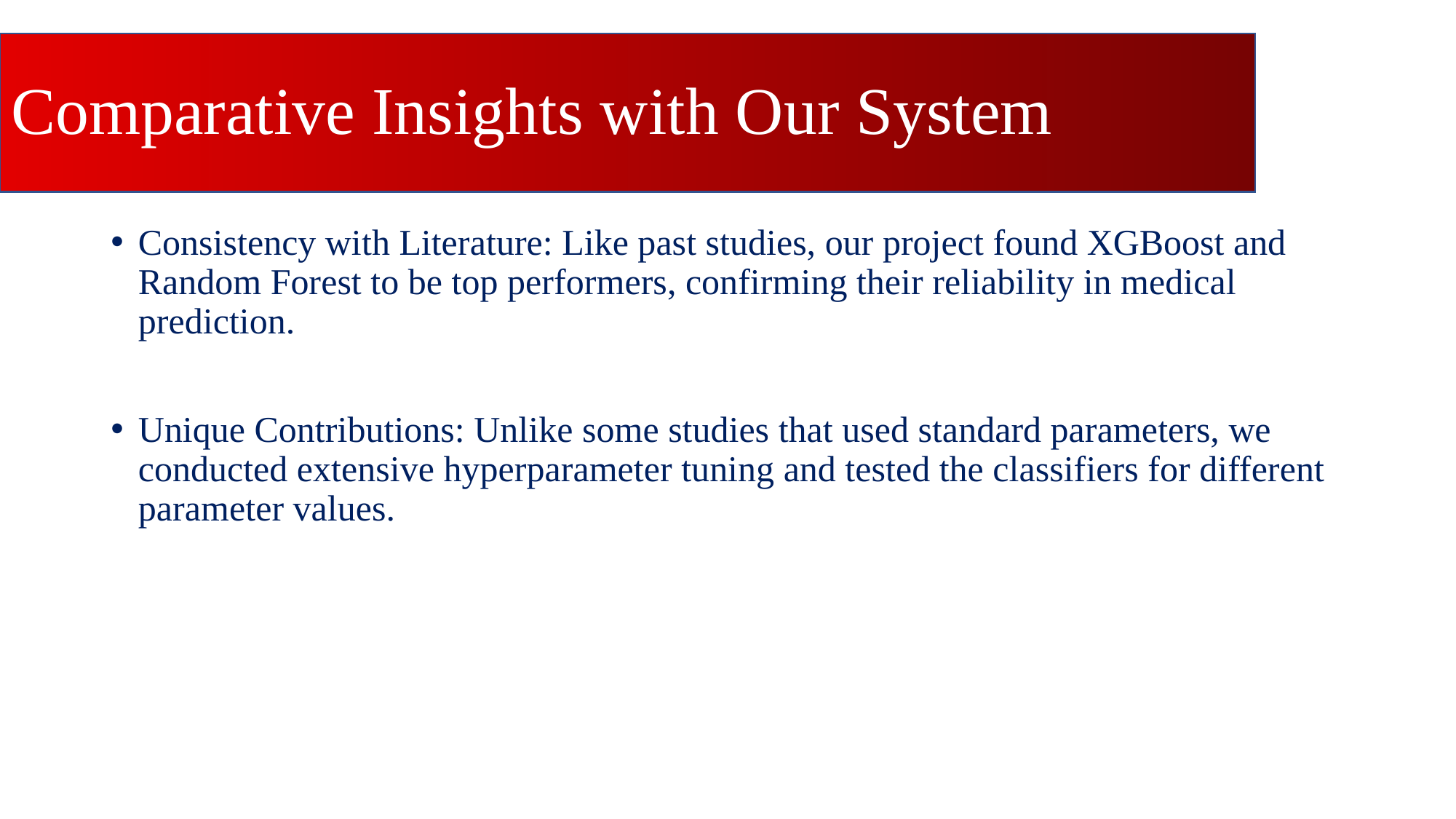

# Comparative Insights with Our System
Consistency with Literature: Like past studies, our project found XGBoost and Random Forest to be top performers, confirming their reliability in medical prediction.

Unique Contributions: Unlike some studies that used standard parameters, we conducted extensive hyperparameter tuning and tested the classifiers for different parameter values.